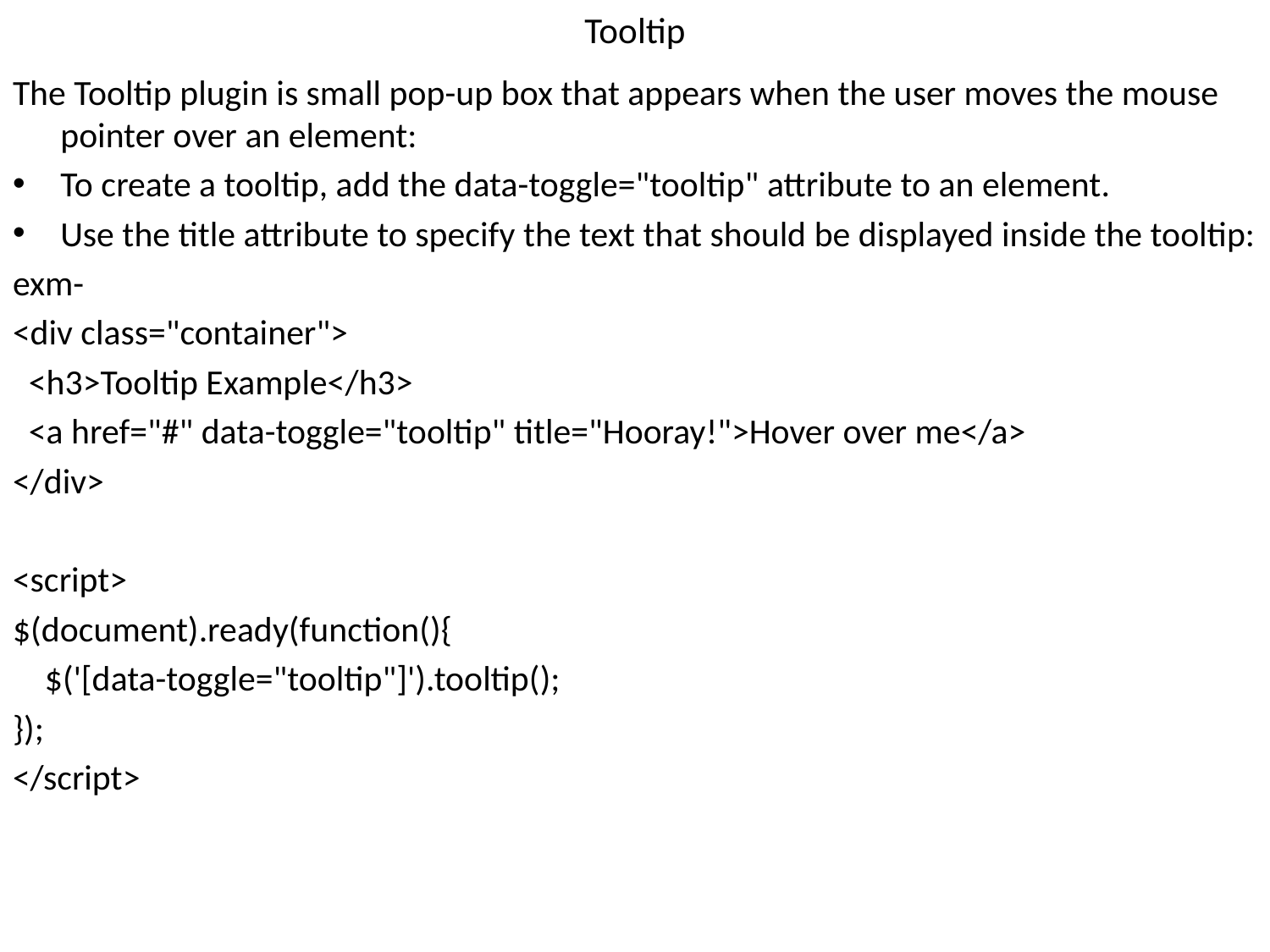

# Tooltip
The Tooltip plugin is small pop-up box that appears when the user moves the mouse pointer over an element:
To create a tooltip, add the data-toggle="tooltip" attribute to an element.
Use the title attribute to specify the text that should be displayed inside the tooltip:
exm-
<div class="container">
  <h3>Tooltip Example</h3>
  <a href="#" data-toggle="tooltip" title="Hooray!">Hover over me</a>
</div>

<script>
$(document).ready(function(){
    $('[data-toggle="tooltip"]').tooltip();
});
</script>